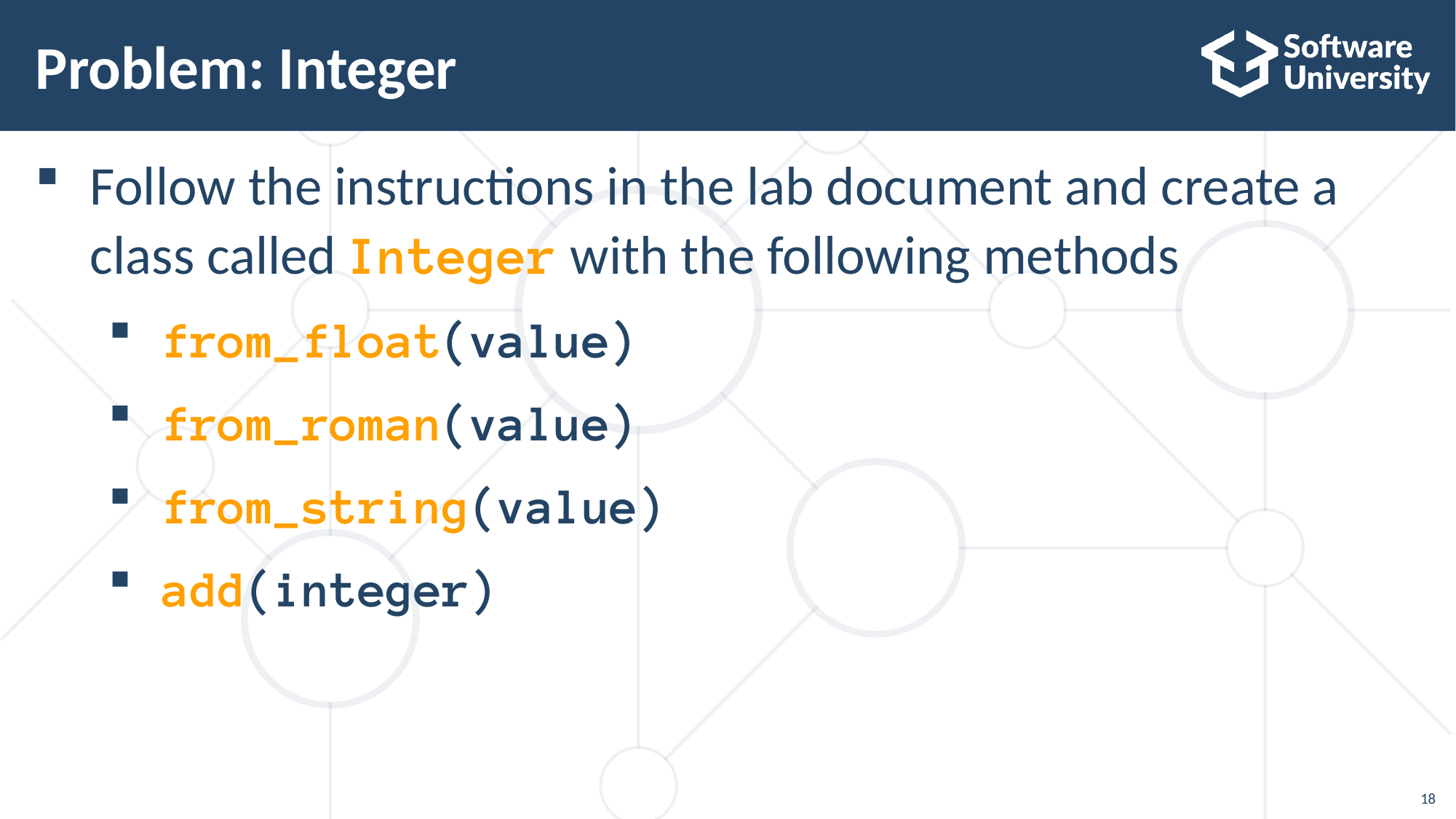

# Problem: Integer
Follow the instructions in the lab document and create a class called Integer with the following methods
from_float(value)
from_roman(value)
from_string(value)
add(integer)
18